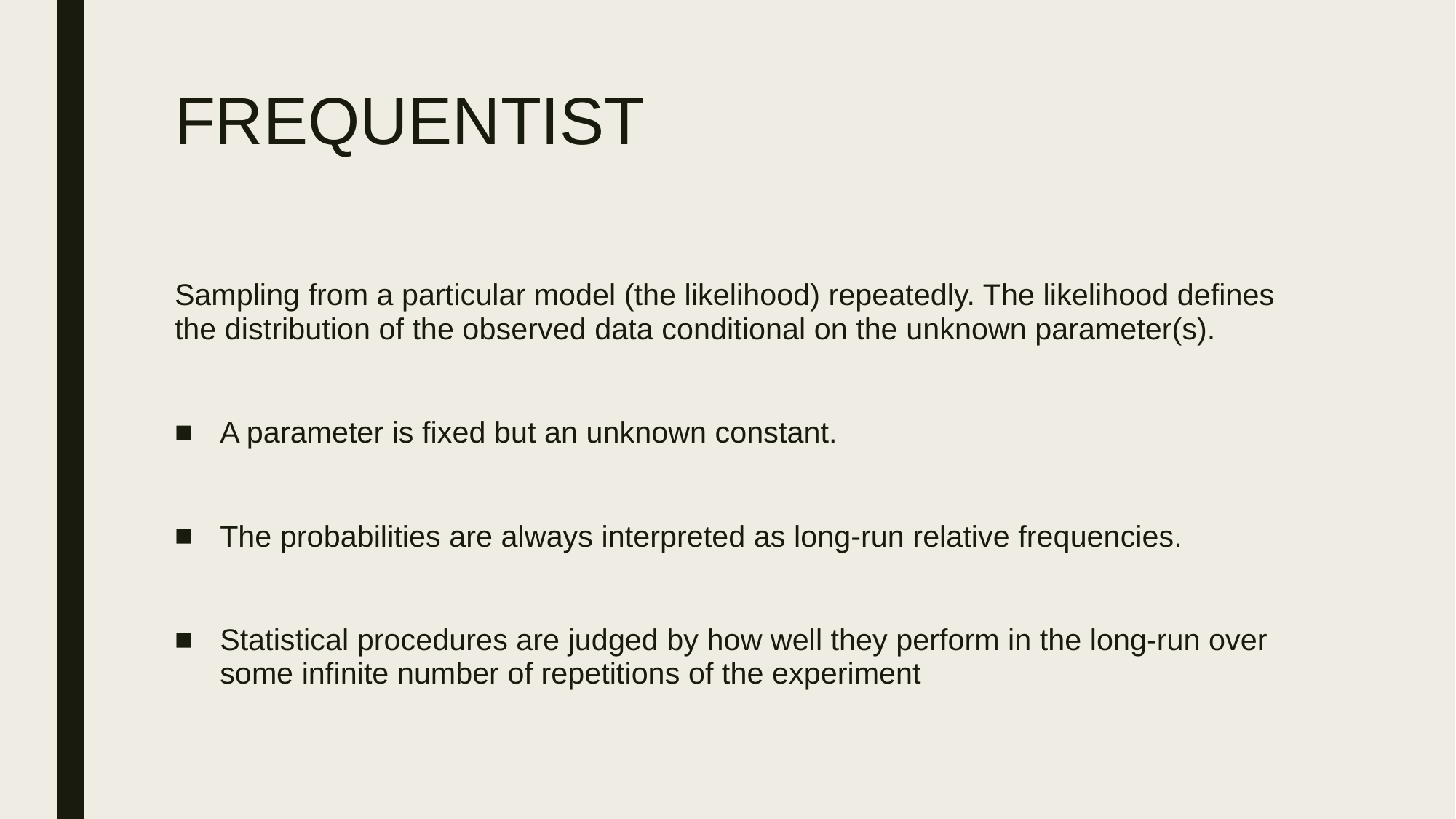

# FREQUENTIST
Sampling from a particular model (the likelihood) repeatedly. The likelihood defines the distribution of the observed data conditional on the unknown parameter(s).

A parameter is fixed but an unknown constant.

The probabilities are always interpreted as long-run relative frequencies.

Statistical procedures are judged by how well they perform in the long-run over some infinite number of repetitions of the experiment